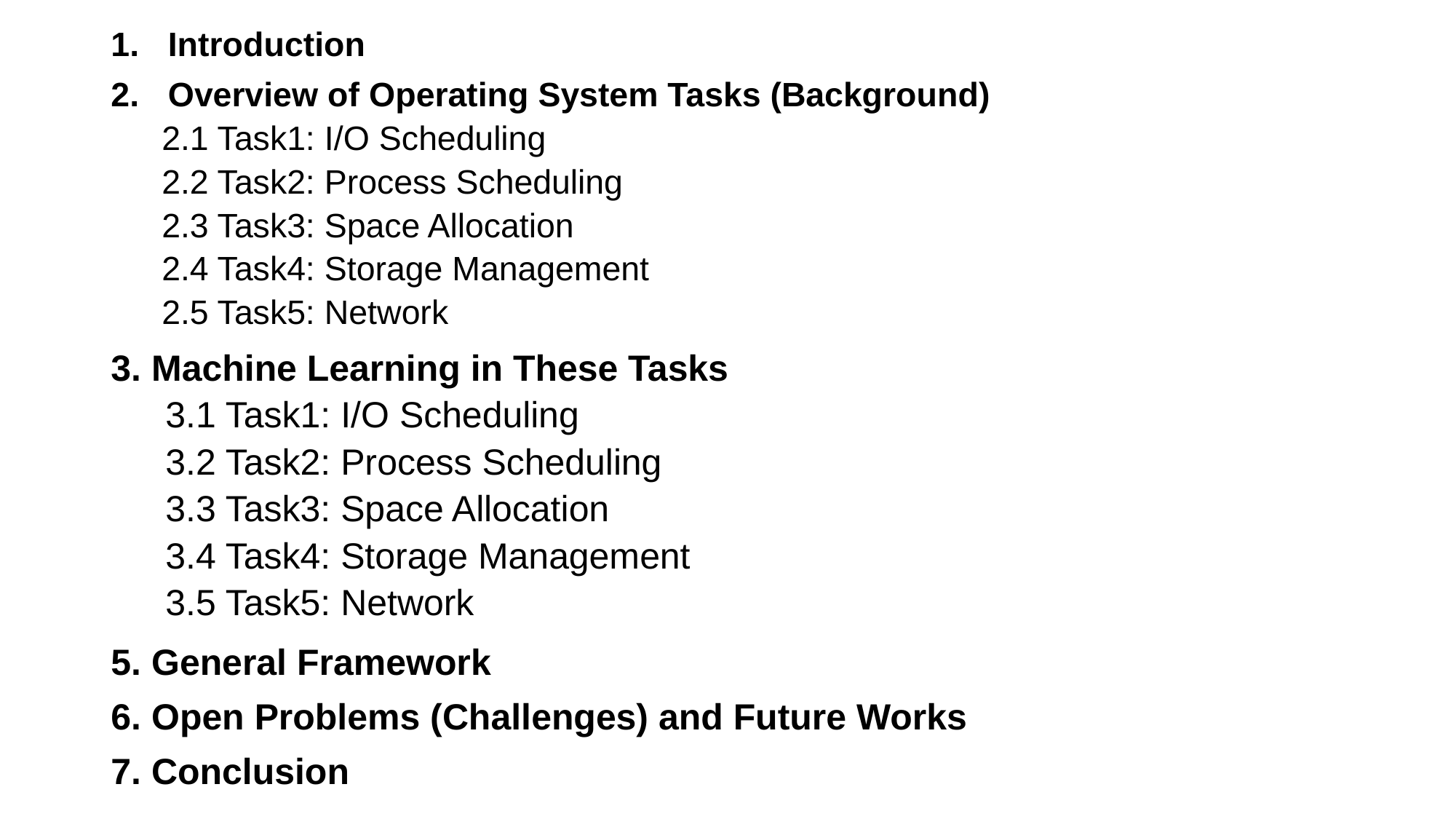

Introduction
Overview of Operating System Tasks (Background)
2.1 Task1: I/O Scheduling
2.2 Task2: Process Scheduling
2.3 Task3: Space Allocation
2.4 Task4: Storage Management
2.5 Task5: Network
3. Machine Learning in These Tasks
3.1 Task1: I/O Scheduling
3.2 Task2: Process Scheduling
3.3 Task3: Space Allocation
3.4 Task4: Storage Management
3.5 Task5: Network

5. General Framework
6. Open Problems (Challenges) and Future Works
7. Conclusion